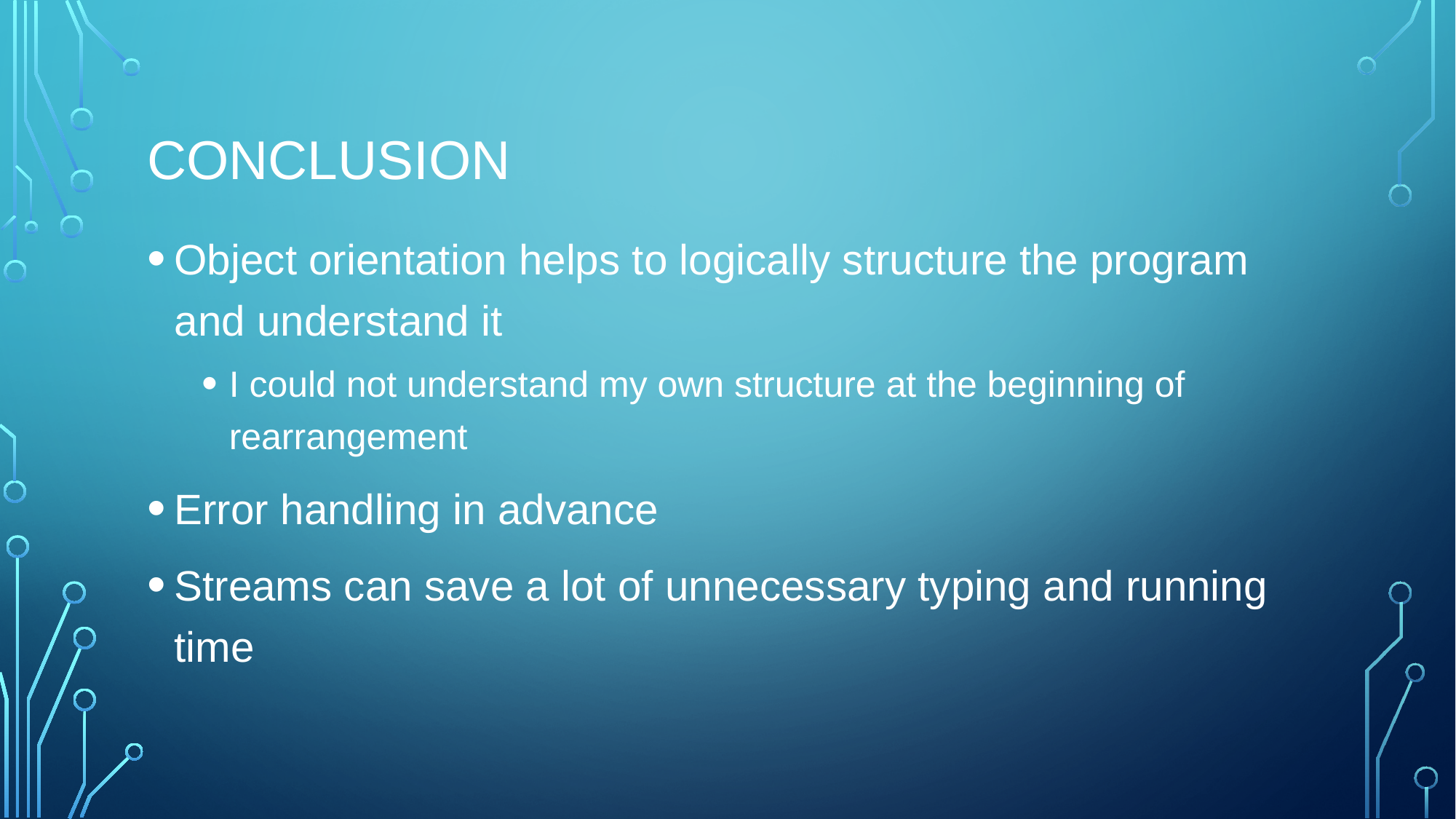

# Conclusion
Object orientation helps to logically structure the program and understand it
I could not understand my own structure at the beginning of rearrangement
Error handling in advance
Streams can save a lot of unnecessary typing and running time